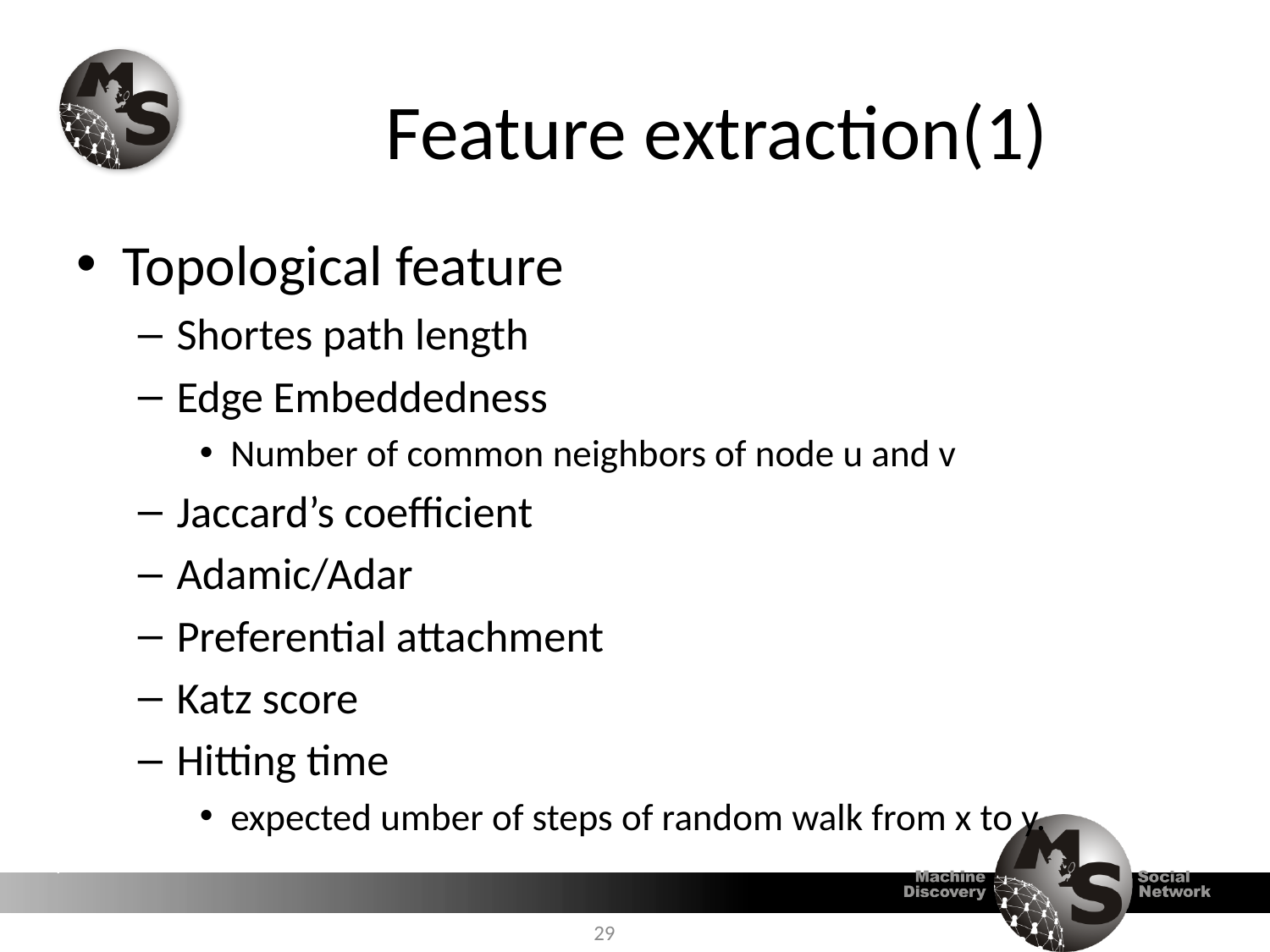

# Feature extraction(1)
Topological feature
Shortes path length
Edge Embeddedness
Number of common neighbors of node u and v
Jaccard’s coefficient
Adamic/Adar
Preferential attachment
Katz score
Hitting time
expected umber of steps of random walk from x to y.

29